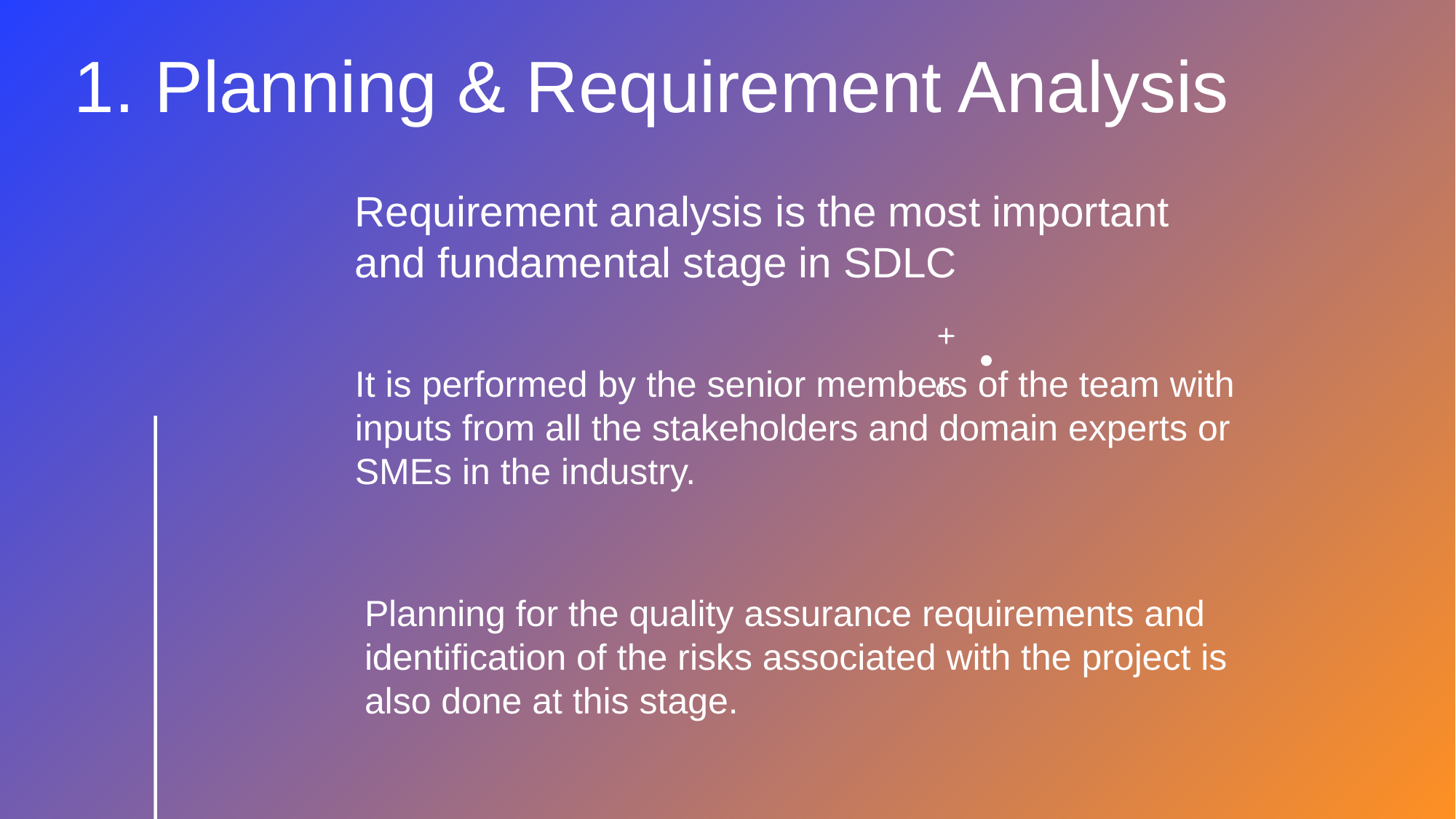

1. Planning & Requirement Analysis
Requirement analysis is the most important and fundamental stage in SDLC
It is performed by the senior members of the team with inputs from all the stakeholders and domain experts or SMEs in the industry.
Planning for the quality assurance requirements and identification of the risks associated with the project is also done at this stage.